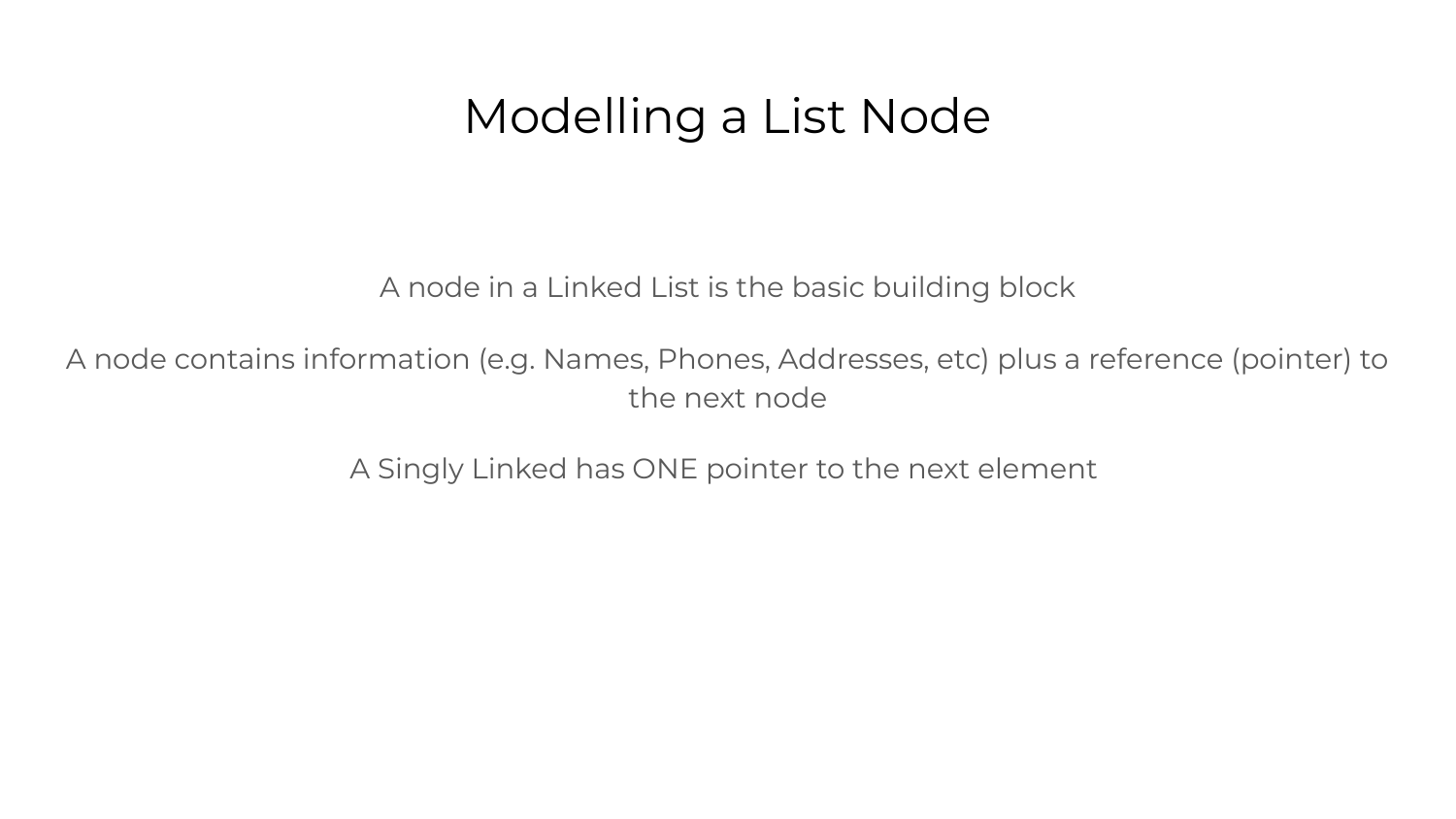

# Modelling a List Node

A node in a Linked List is the basic building block
A node contains information (e.g. Names, Phones, Addresses, etc) plus a reference (pointer) to the next node
A Singly Linked has ONE pointer to the next element